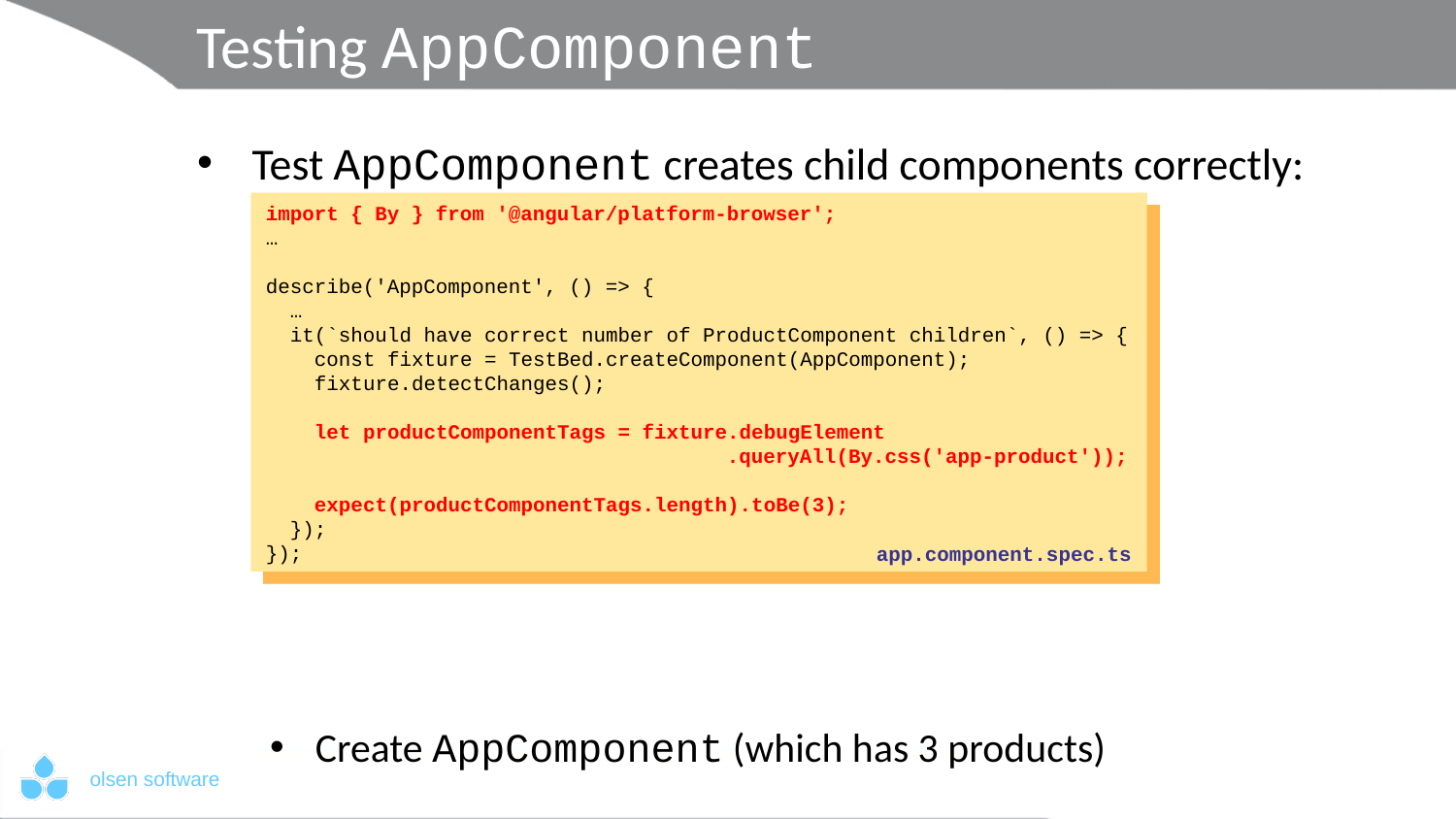

# Testing AppComponent
Test AppComponent creates child components correctly:

Create AppComponent (which has 3 products)

Tell Angular to perform data binding

Assert child components are created correctly
import { By } from '@angular/platform-browser';
…

describe('AppComponent', () => {
  …
  it(`should have correct number of ProductComponent children`, () => {
    const fixture = TestBed.createComponent(AppComponent);
    fixture.detectChanges();

    let productComponentTags = fixture.debugElement
                                      .queryAll(By.css('app-product'));

    expect(productComponentTags.length).toBe(3);
  });
});
import { By } from '@angular/platform-browser';
…

describe('AppComponent', () => {
  …
  it(`should have correct number of ProductComponent children`, () => {
    const fixture = TestBed.createComponent(AppComponent);
    fixture.detectChanges();

    let productComponentTags = fixture.debugElement
                                      .queryAll(By.css('app-product'));

    expect(productComponentTags.length).toBe(3);
  });
});
import { By } from '@angular/platform-browser';
…

describe('AppComponent', () => {
  …
  it(`should have correct number of ProductComponent children`, () => {
    const fixture = TestBed.createComponent(AppComponent);
    fixture.detectChanges();

    let productComponentTags = fixture.debugElement
                                      .queryAll(By.css('app-product'));

    expect(productComponentTags.length).toBe(3);
  });
});
import { By } from '@angular/platform-browser';
…

describe('AppComponent', () => {
  …
  it(`should have correct number of ProductComponent children`, () => {
    const fixture = TestBed.createComponent(AppComponent);
    fixture.detectChanges();

    let productComponentTags = fixture.debugElement
                                      .queryAll(By.css('app-product'));

    expect(productComponentTags.length).toBe(3);
  });
});
app.component.spec.ts